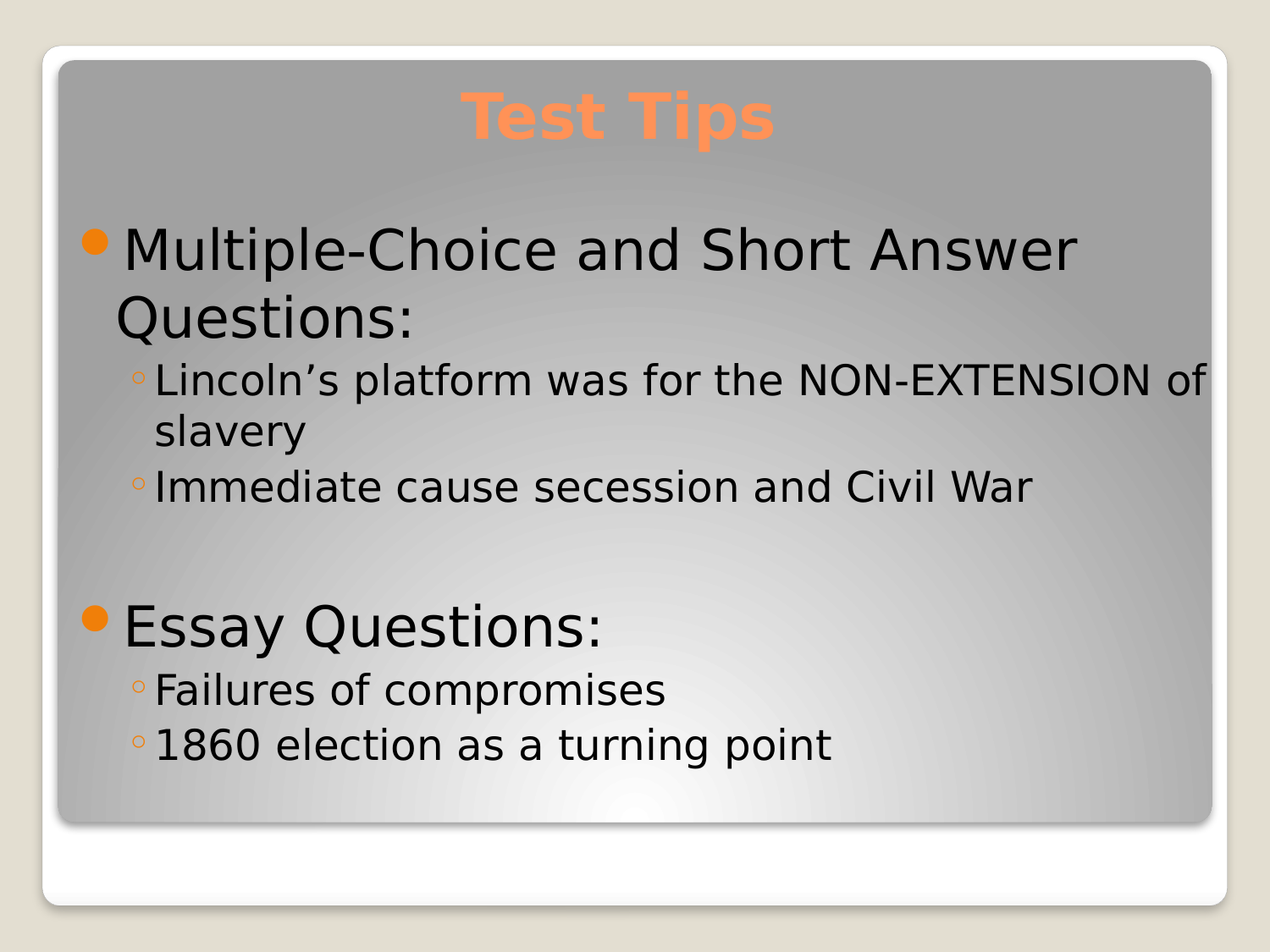

# Test Tips
Multiple-Choice and Short Answer Questions:
Lincoln’s platform was for the NON-EXTENSION of slavery
Immediate cause secession and Civil War

Essay Questions:
Failures of compromises
1860 election as a turning point